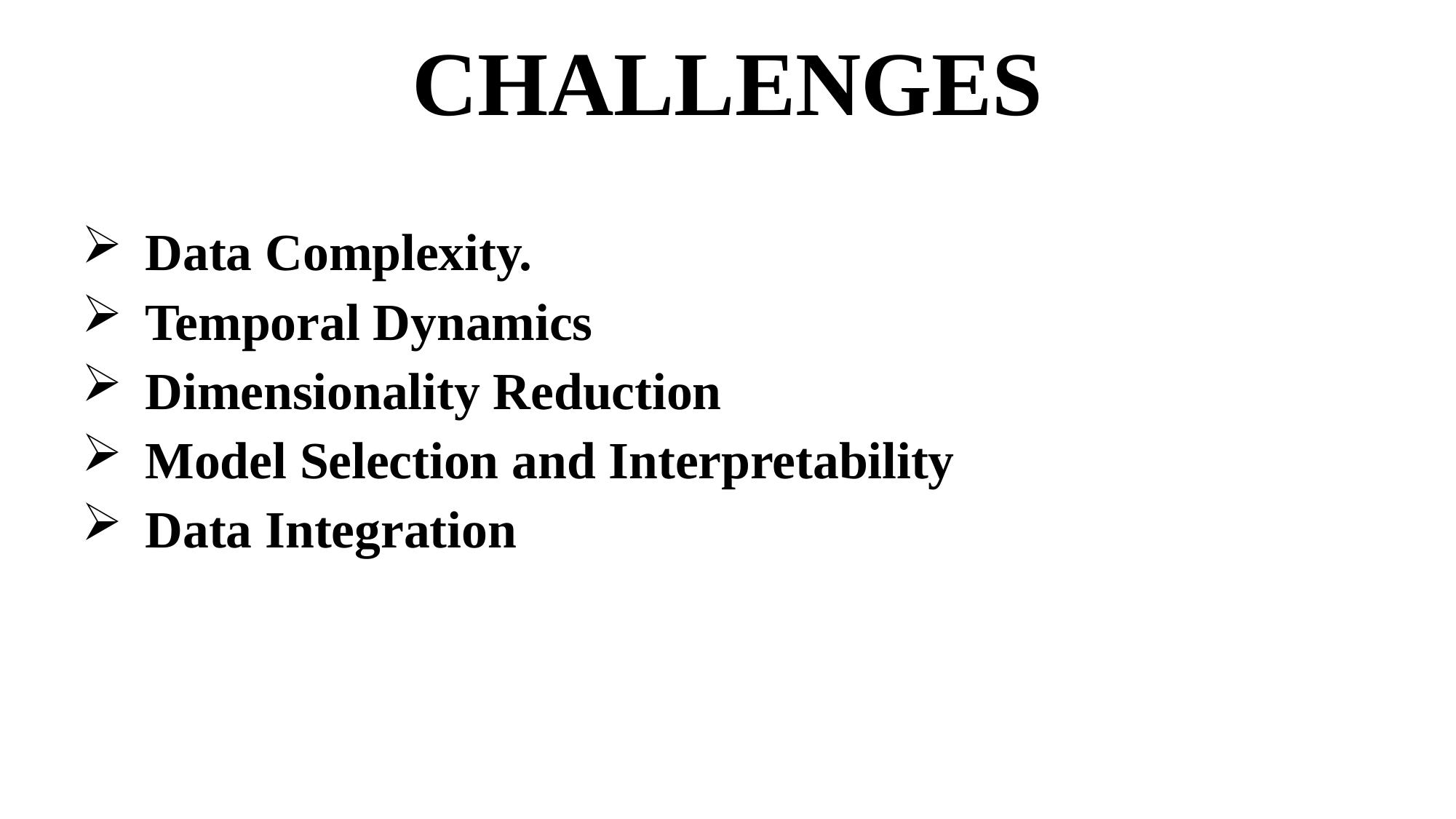

# CHALLENGES
Data Complexity.
Temporal Dynamics
Dimensionality Reduction
Model Selection and Interpretability
Data Integration